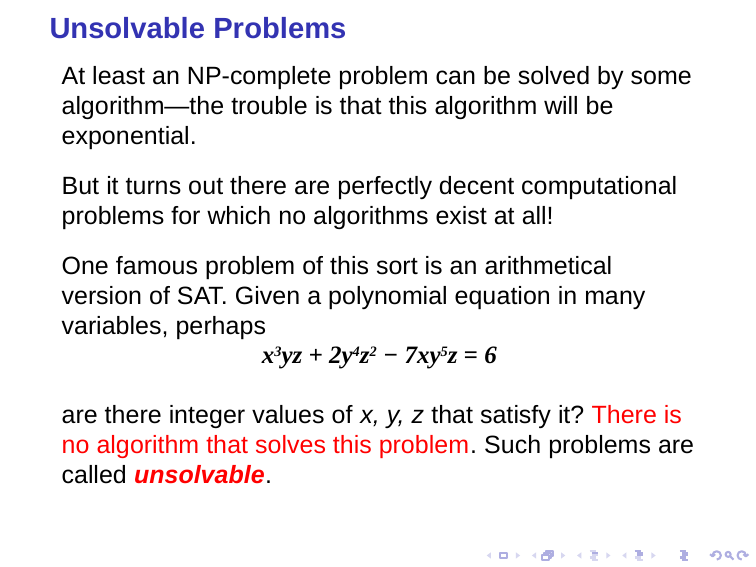

Unsolvable Problems
At least an NP-complete problem can be solved by some algorithm—the trouble is that this algorithm will be exponential.

But it turns out there are perfectly decent computational problems for which no algorithms exist at all!

One famous problem of this sort is an arithmetical version of SAT. Given a polynomial equation in many variables, perhaps
x3yz + 2y4z2 − 7xy5z = 6

are there integer values of x, y, z that satisfy it? There is no algorithm that solves this problem. Such problems are called unsolvable.